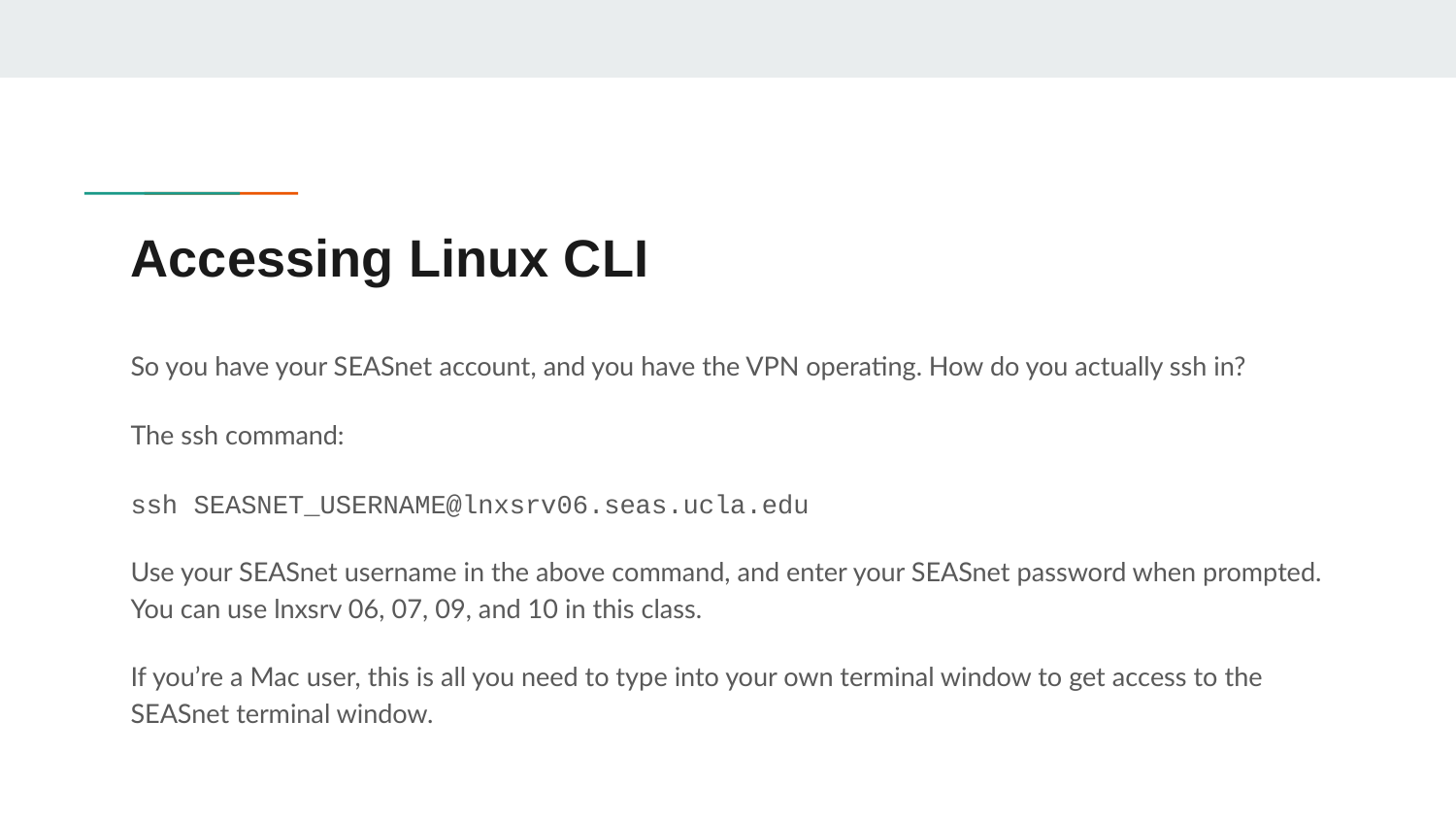

# Accessing Linux CLI
So you have your SEASnet account, and you have the VPN operating. How do you actually ssh in?
The ssh command:
ssh SEASNET_USERNAME@lnxsrv06.seas.ucla.edu
Use your SEASnet username in the above command, and enter your SEASnet password when prompted. You can use lnxsrv 06, 07, 09, and 10 in this class.
If you’re a Mac user, this is all you need to type into your own terminal window to get access to the SEASnet terminal window.